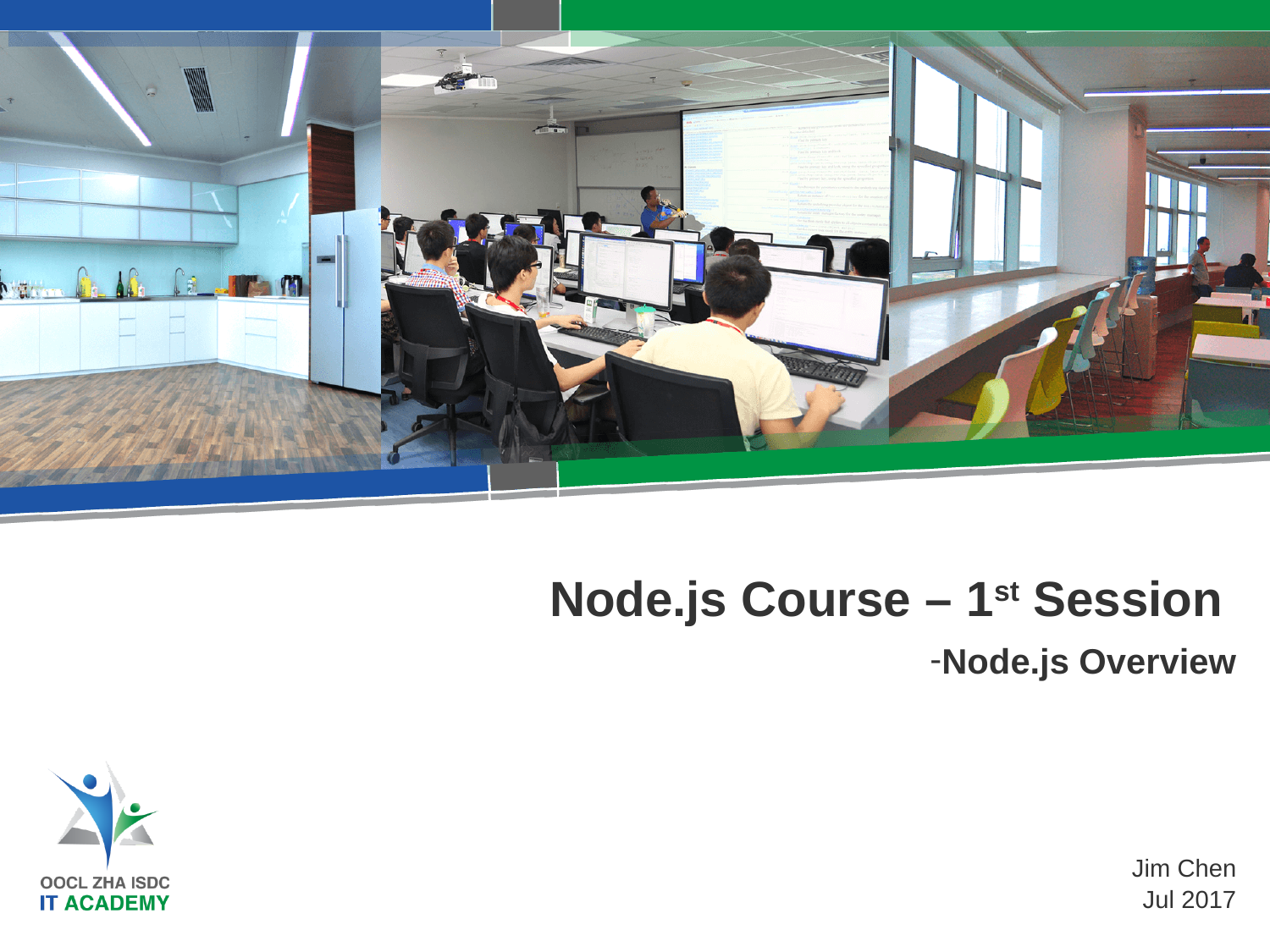

Node.js Course – 1st Session
Node.js Overview
Jim Chen
Jul 2017